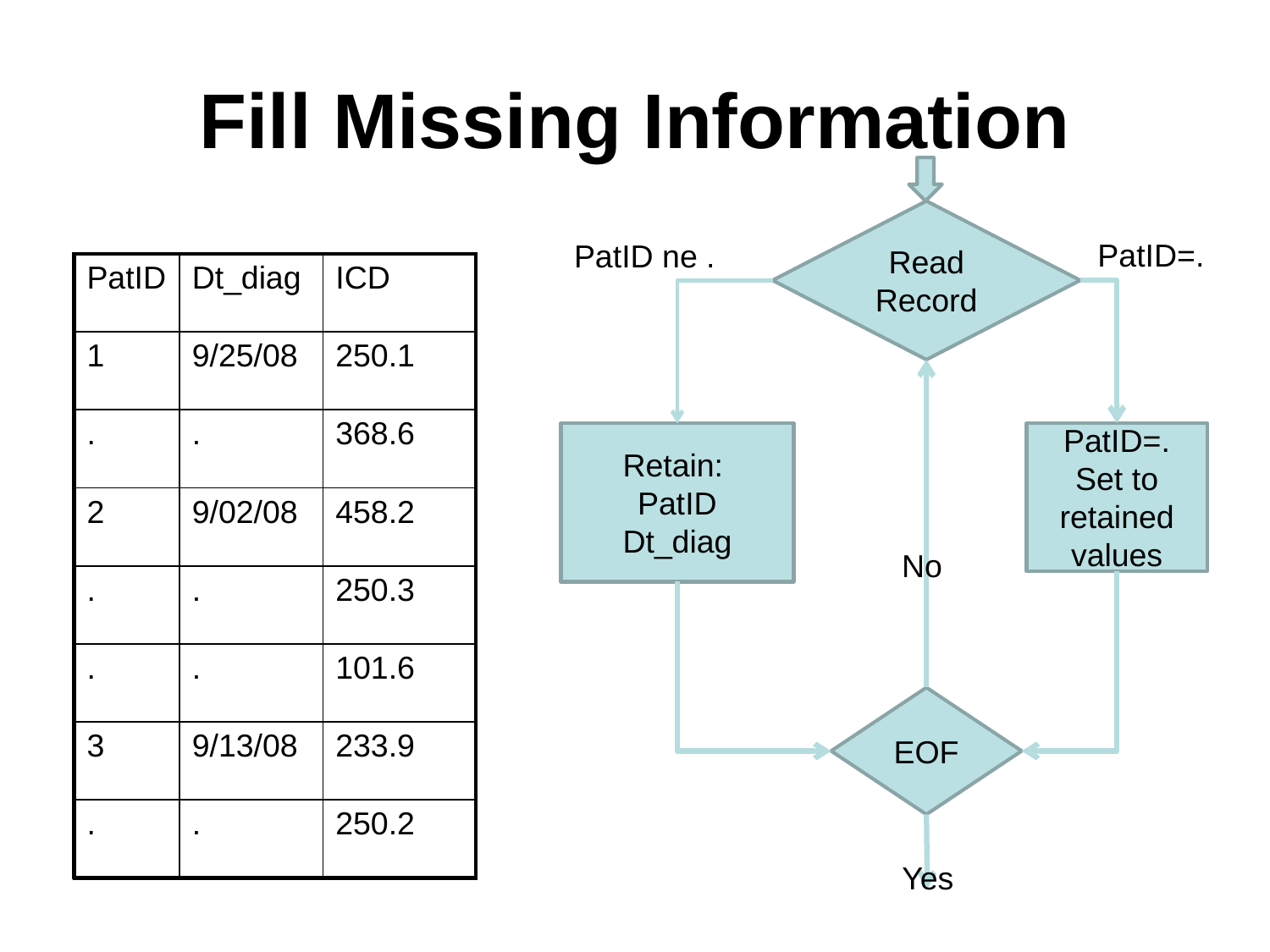

# Fill Missing Information

Read Record
PatID=.
PatID ne .
| PatID | Dt\_diag | ICD |
| --- | --- | --- |
| 1 | 9/25/08 | 250.1 |
| . | . | 368.6 |
| 2 | 9/02/08 | 458.2 |
| . | . | 250.3 |
| . | . | 101.6 |
| 3 | 9/13/08 | 233.9 |
| . | . | 250.2 |
Retain:
PatID
Dt_diag
PatID=.
Set to retained values
No
EOF
Yes